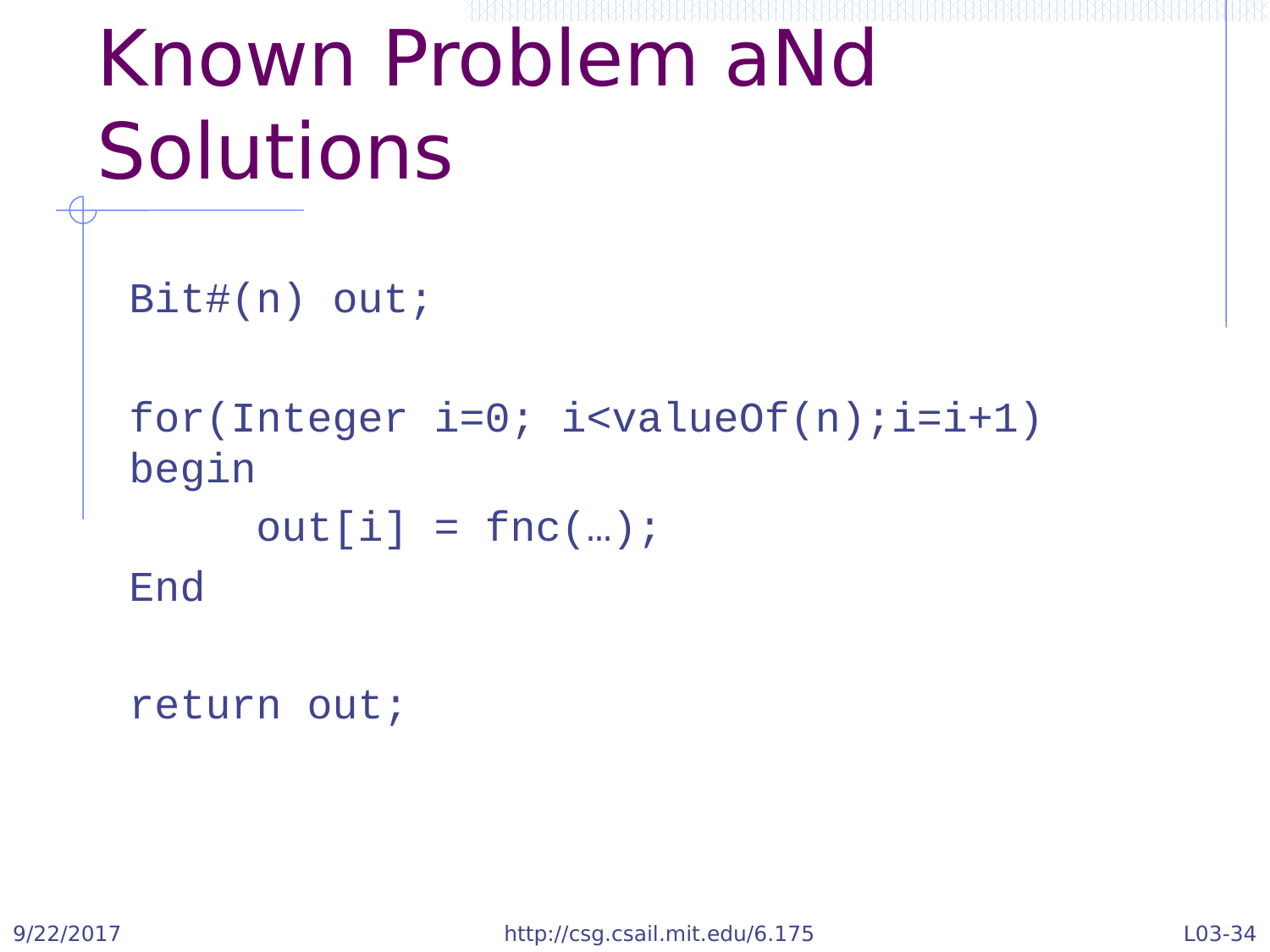

# Known Problem aNd Solutions
Bit#(n) out;

for(Integer i=0; i<valueOf(n);i=i+1) begin
	out[i] = fnc(…);
End

return out;
9/22/2017
http://csg.csail.mit.edu/6.175
L03-34